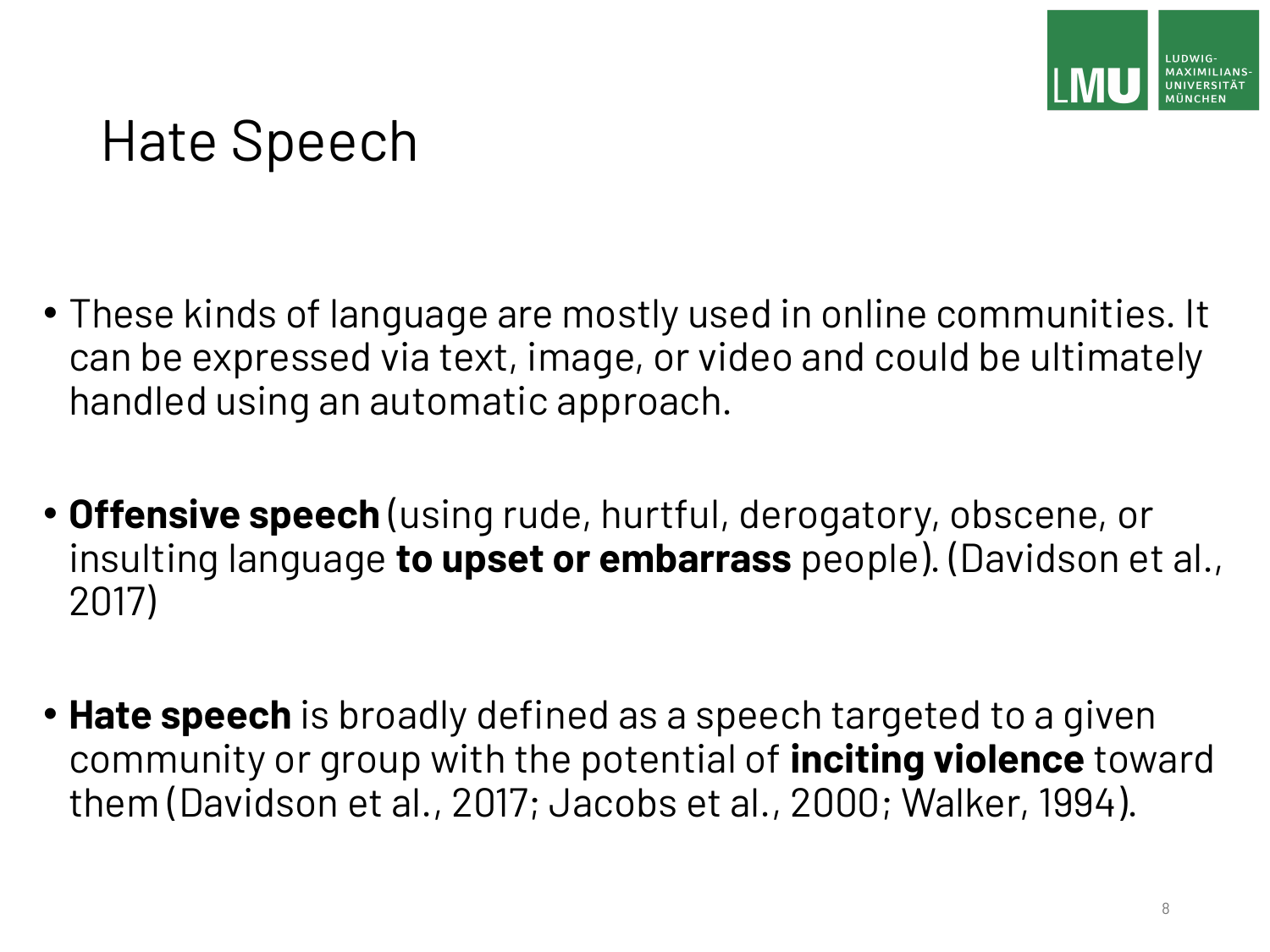

# Hate Speech
These kinds of language are mostly used in online communities. It can be expressed via text, image, or video and could be ultimately handled using an automatic approach.

Offensive speech (using rude, hurtful, derogatory, obscene, or insulting language to upset or embarrass people). (Davidson et al., 2017)

Hate speech is broadly defined as a speech targeted to a given community or group with the potential of inciting violence toward them (Davidson et al., 2017; Jacobs et al., 2000; Walker, 1994).

8